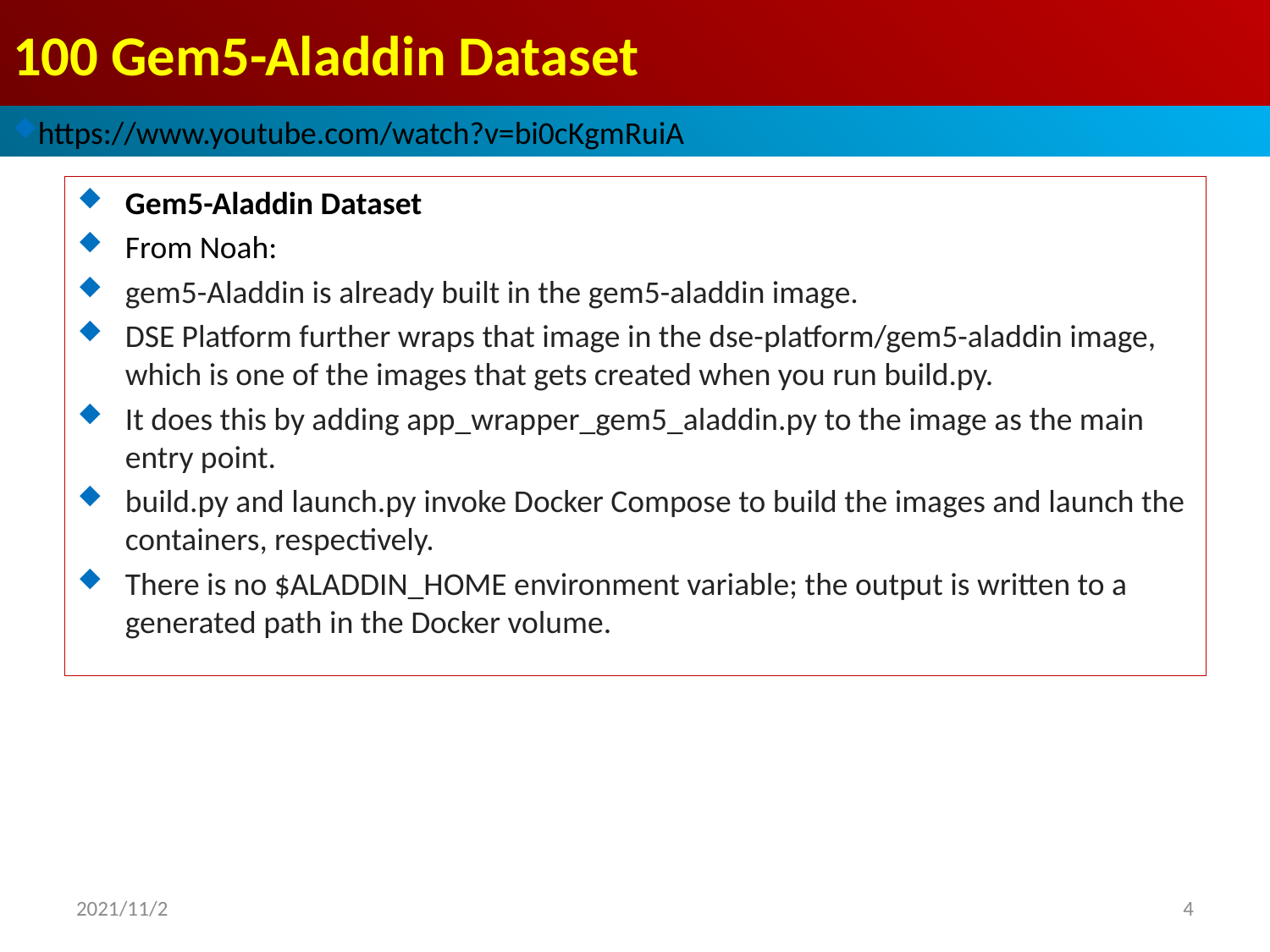

# 100 Gem5-Aladdin Dataset
https://www.youtube.com/watch?v=bi0cKgmRuiA
Gem5-Aladdin Dataset
From Noah:
gem5-Aladdin is already built in the gem5-aladdin image.
DSE Platform further wraps that image in the dse-platform/gem5-aladdin image, which is one of the images that gets created when you run build.py.
It does this by adding app_wrapper_gem5_aladdin.py to the image as the main entry point.
build.py and launch.py invoke Docker Compose to build the images and launch the containers, respectively.
There is no $ALADDIN_HOME environment variable; the output is written to a generated path in the Docker volume.
2021/11/2
4